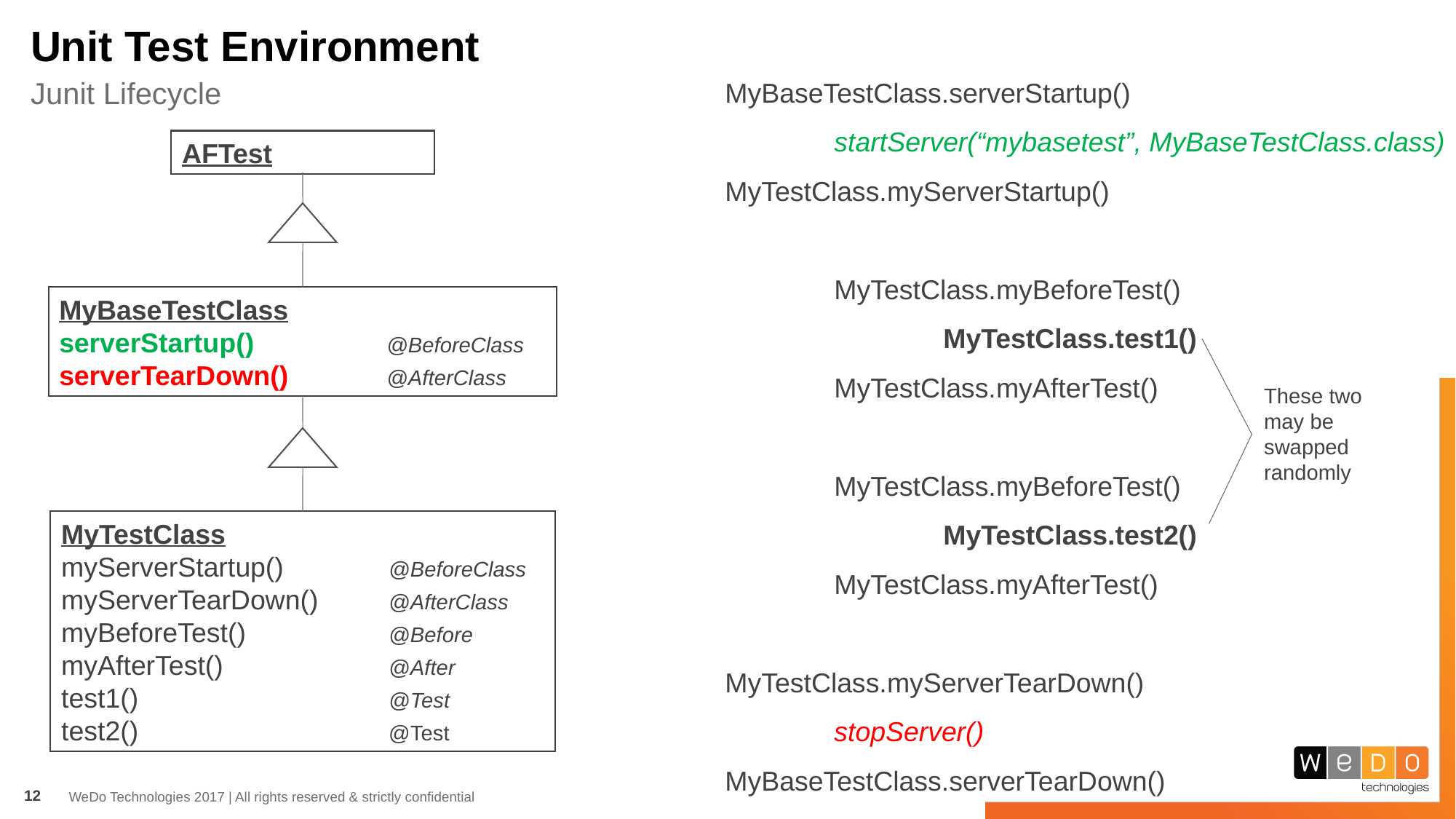

# Unit Test Environment
MyBaseTestClass.serverStartup()
	startServer(“mybasetest”, MyBaseTestClass.class)
MyTestClass.myServerStartup()

	MyTestClass.myBeforeTest()
		MyTestClass.test1()
	MyTestClass.myAfterTest()

	MyTestClass.myBeforeTest()
		MyTestClass.test2()
	MyTestClass.myAfterTest()

MyTestClass.myServerTearDown()
	stopServer()
MyBaseTestClass.serverTearDown()
Junit Lifecycle
AFTest

MyBaseTestClass
serverStartup()	  	@BeforeClass
serverTearDown()	@AfterClass
These two may be swapped randomly

MyTestClass
myServerStartup()	@BeforeClass
myServerTearDown()	@AfterClass
myBeforeTest()		@Before
myAfterTest()		@After
test1()			@Test
test2()			@Test